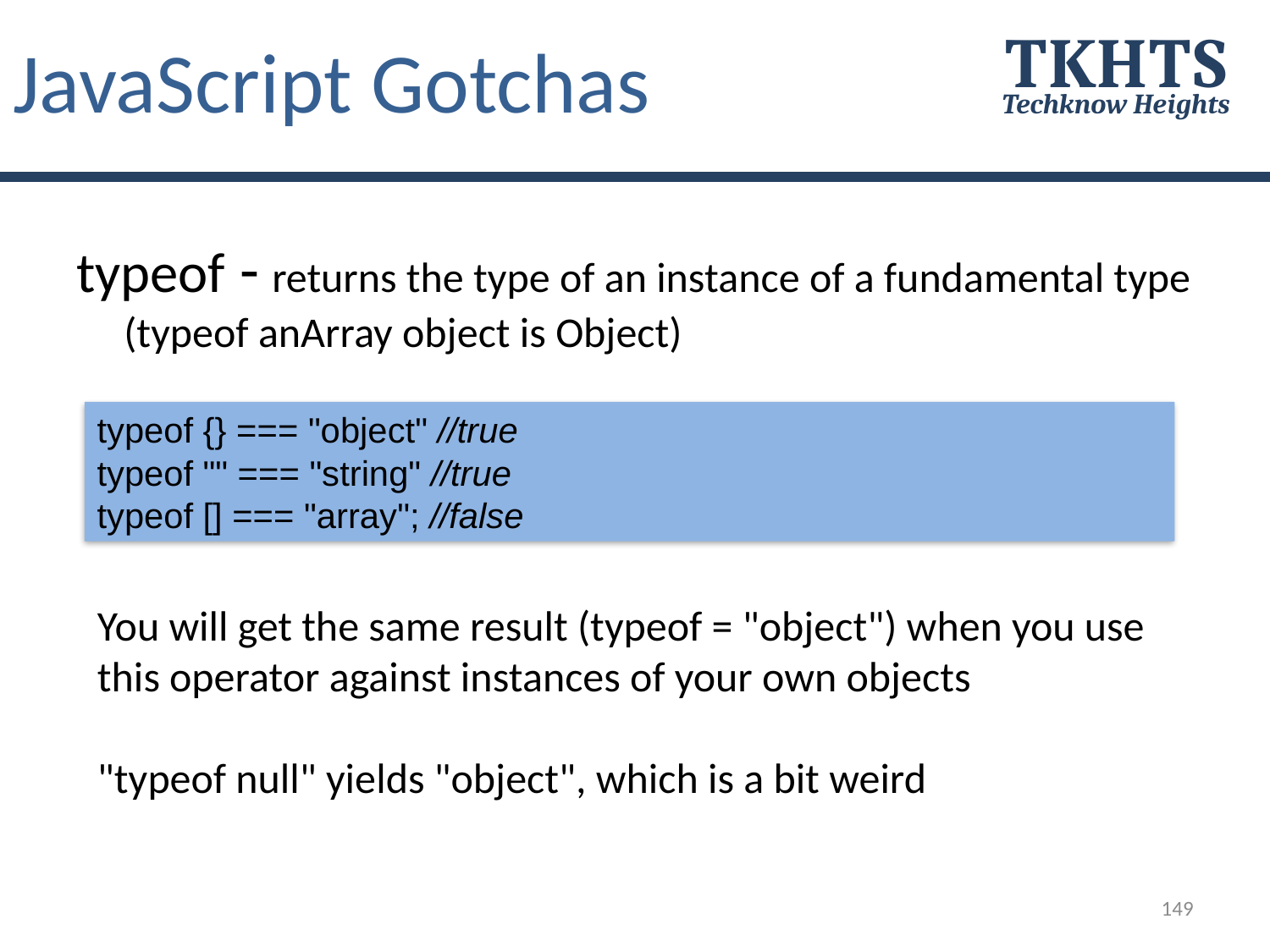

# JavaScript Gotchas
TKHTS
Techknow Heights

typeof - returns the type of an instance of a fundamental type (typeof anArray object is Object)
typeof {} === "object" //true
typeof "" === "string" //true
typeof [] === "array"; //false
You will get the same result (typeof = "object") when you use this operator against instances of your own objects

"typeof null" yields "object", which is a bit weird
149